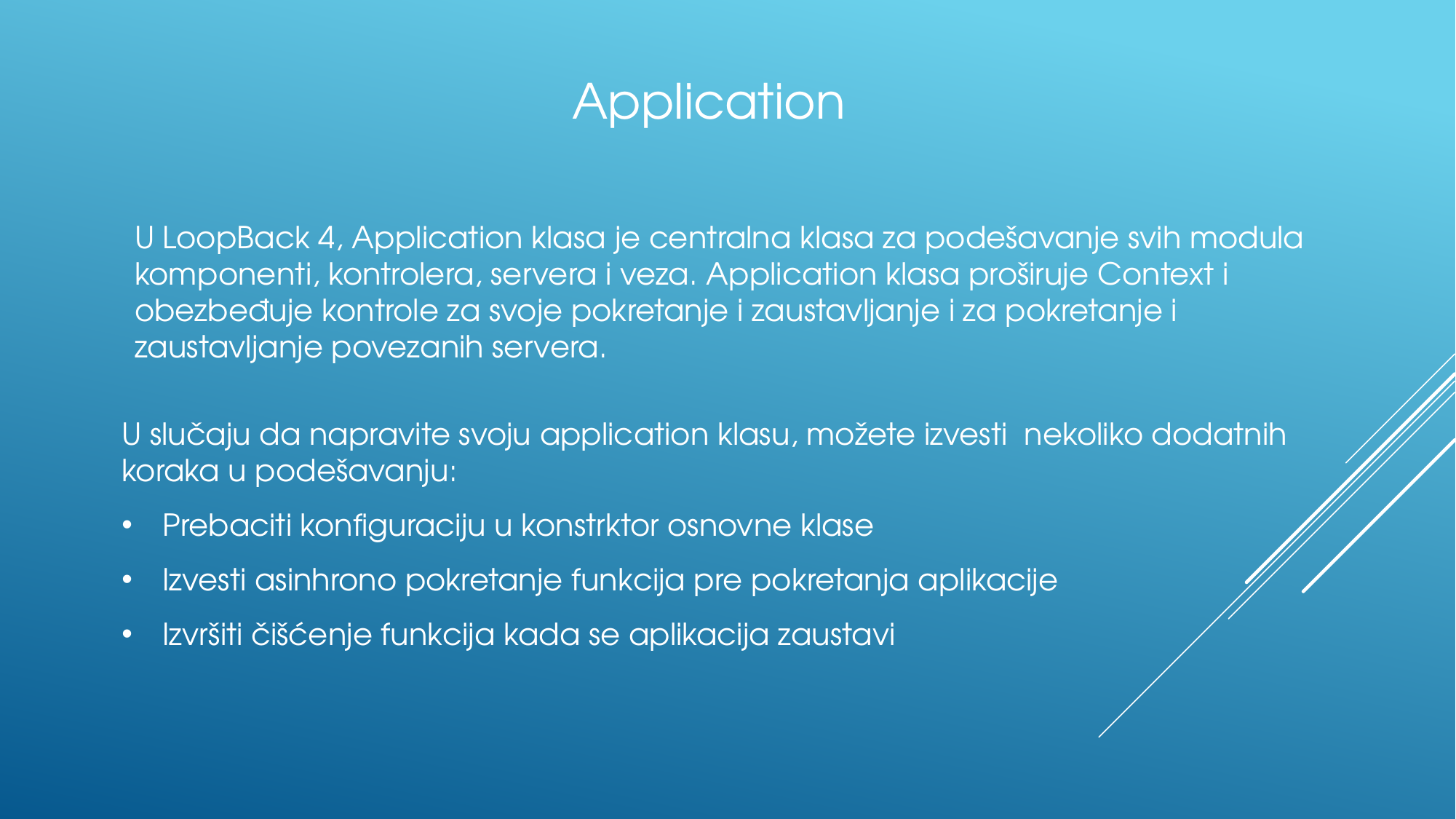

Application
U LoopBack 4, Application klasa je centralna klasa za podešavanje svih modula komponenti, kontrolera, servera i veza. Application klasa proširuje Context i obezbeđuje kontrole za svoje pokretanje i zaustavljanje i za pokretanje i zaustavljanje povezanih servera.
U slučaju da napravite svoju application klasu, možete izvesti  nekoliko dodatnih koraka u podešavanju:
Prebaciti konfiguraciju u konstrktor osnovne klase
Izvesti asinhrono pokretanje funkcija pre pokretanja aplikacije
Izvršiti čišćenje funkcija kada se aplikacija zaustavi